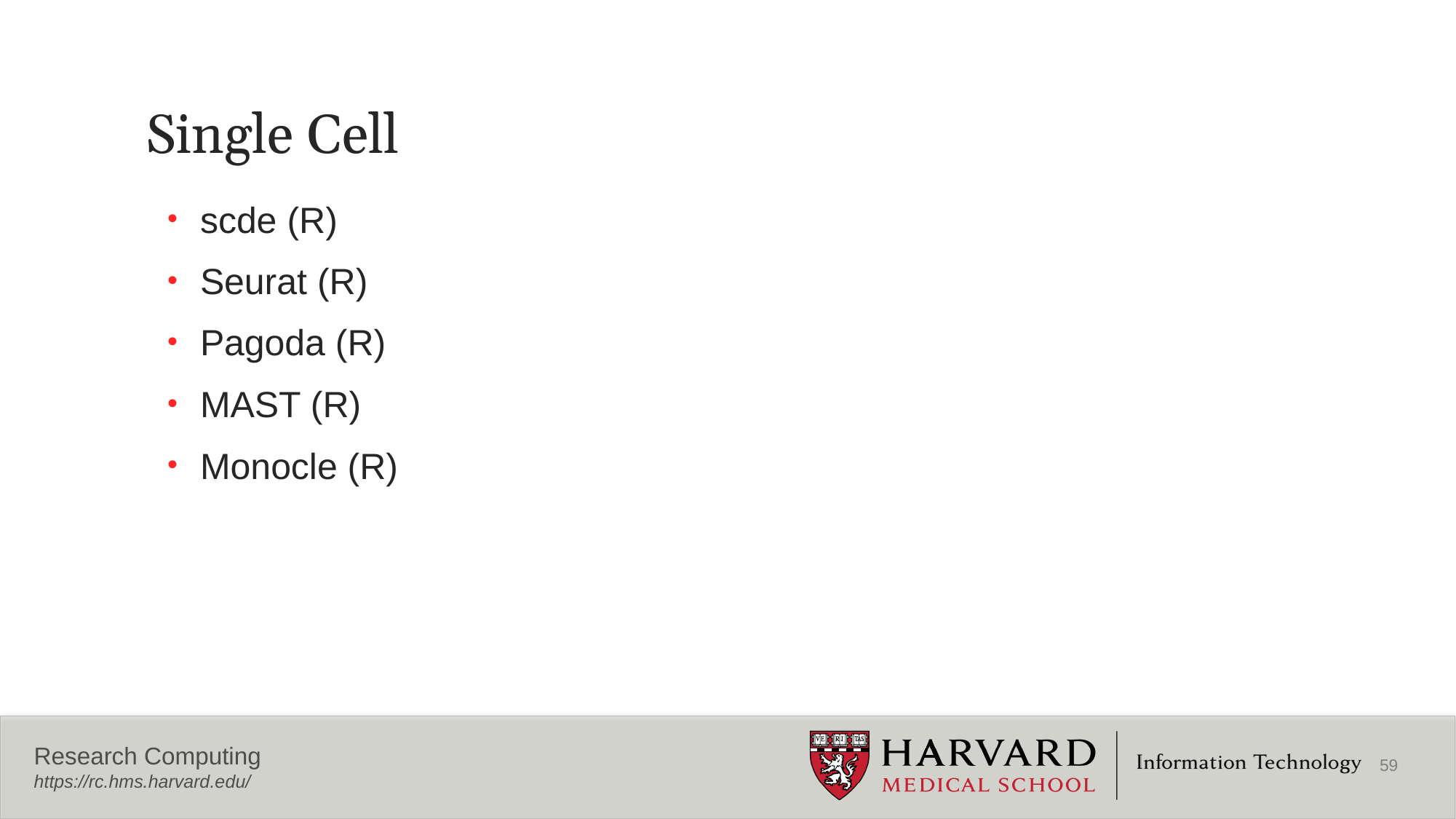

# Single Cell
scde (R)
Seurat (R)
Pagoda (R)
MAST (R)
Monocle (R)